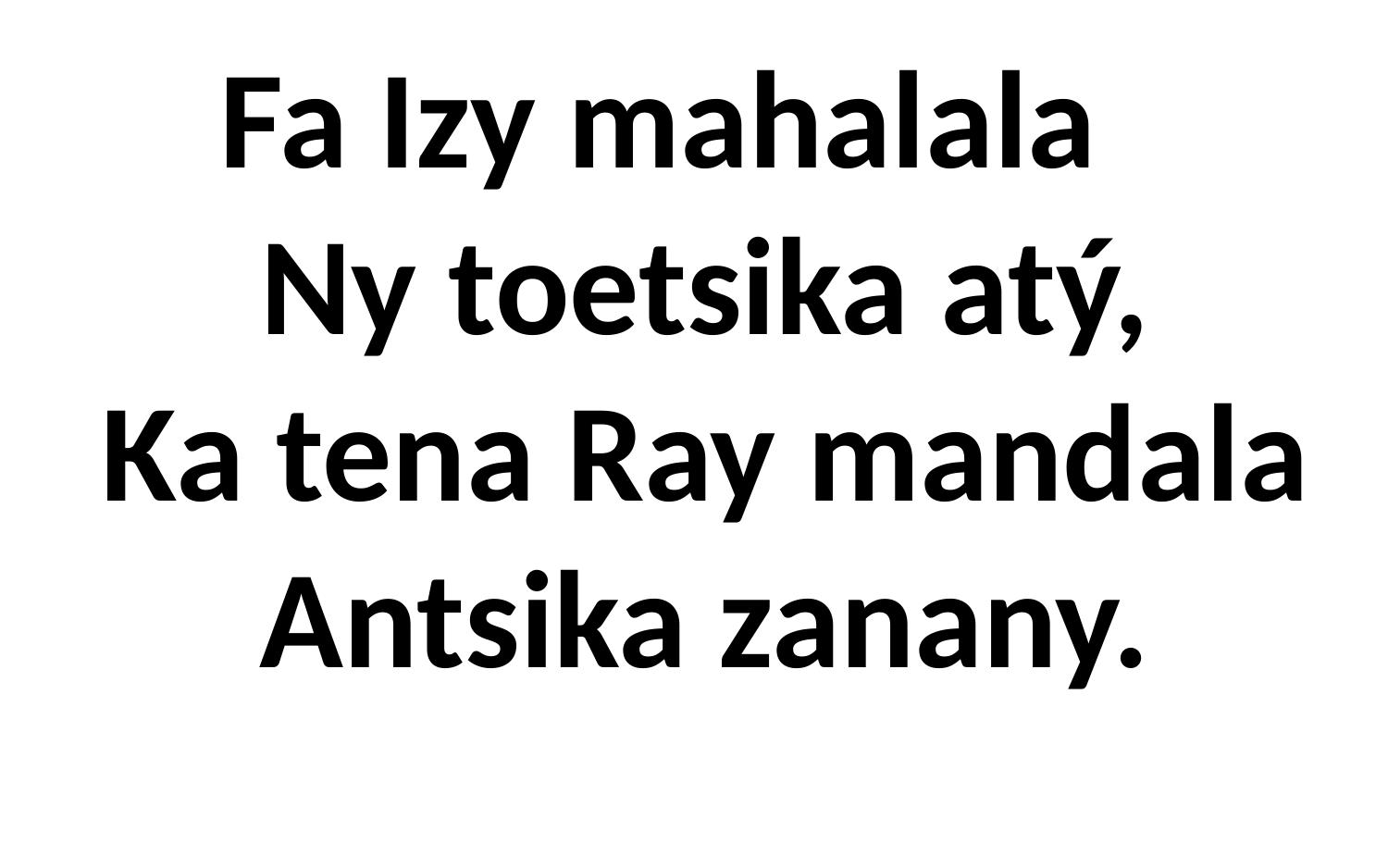

# Fa Izy mahalala Ny toetsika atý, Ka tena Ray mandala Antsika zanany.